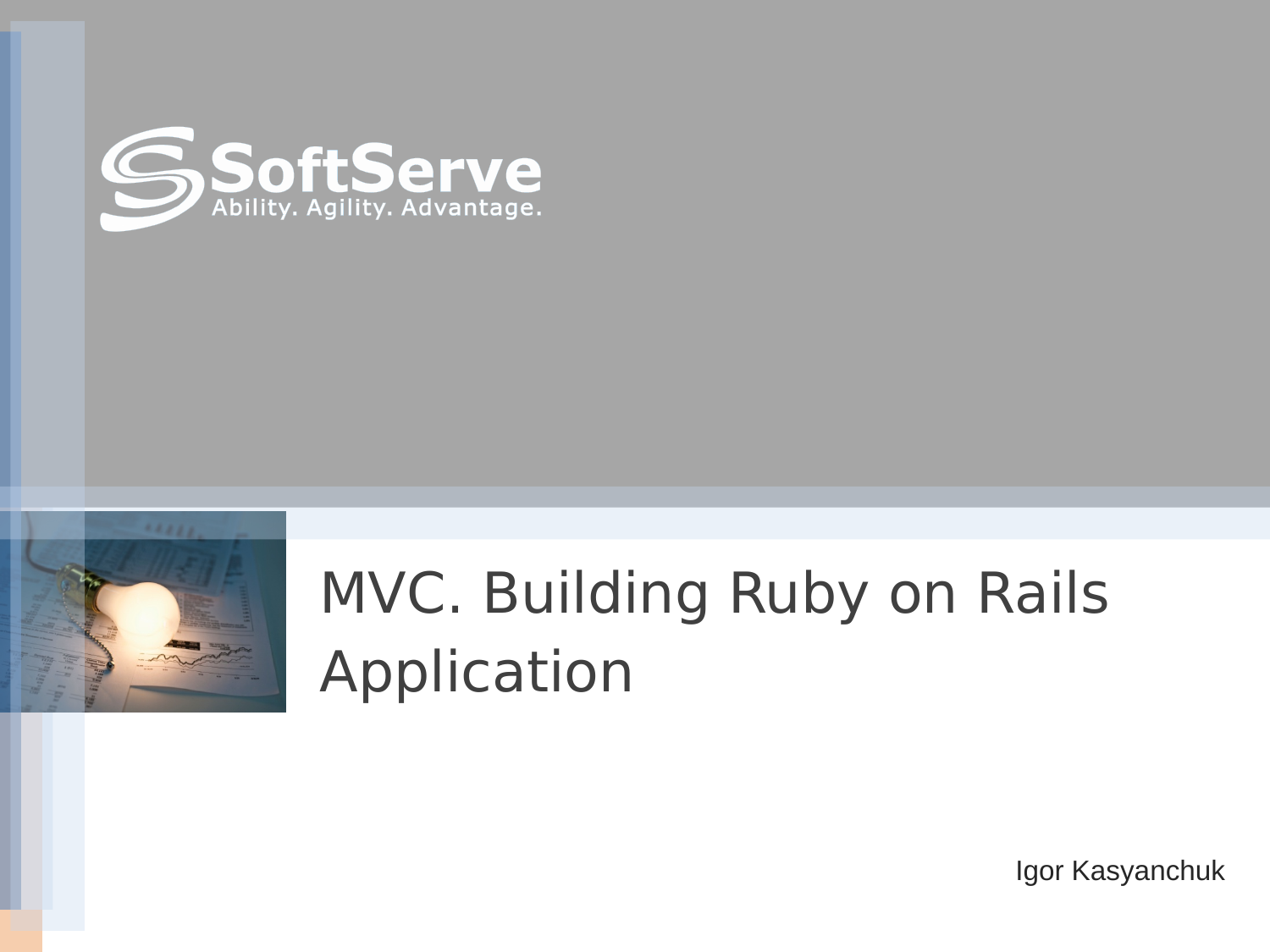

MVC. Building Ruby on Rails
Application

Igor Kasyanchuk